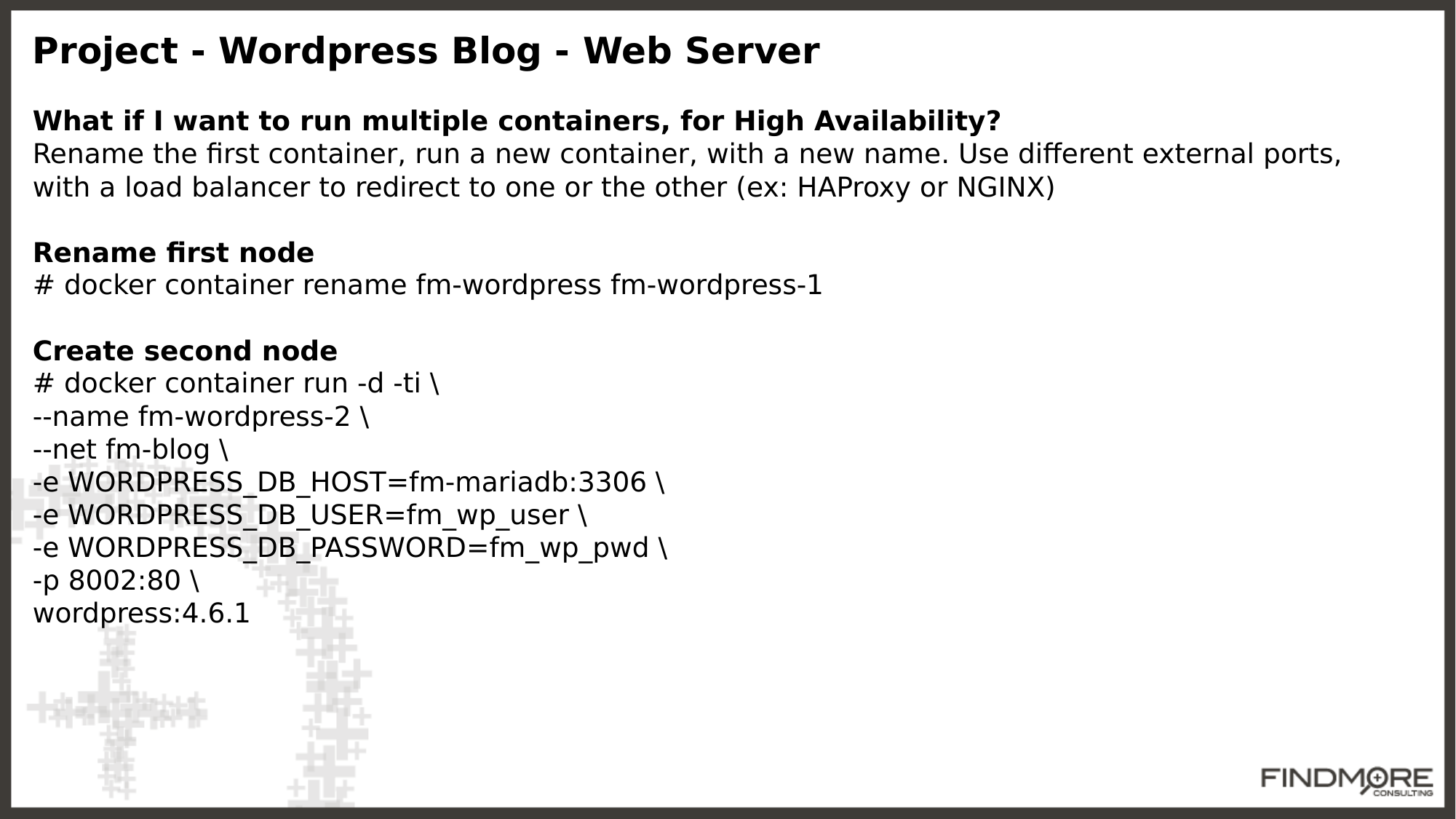

Project - Wordpress Blog - Web Server

What if I want to run multiple containers, for High Availability?
Rename the first container, run a new container, with a new name. Use different external ports, with a load balancer to redirect to one or the other (ex: HAProxy or NGINX)

Rename first node
# docker container rename fm-wordpress fm-wordpress-1

Create second node
# docker container run -d -ti \
--name fm-wordpress-2 \
--net fm-blog \
-e WORDPRESS_DB_HOST=fm-mariadb:3306 \
-e WORDPRESS_DB_USER=fm_wp_user \
-e WORDPRESS_DB_PASSWORD=fm_wp_pwd \
-p 8002:80 \
wordpress:4.6.1